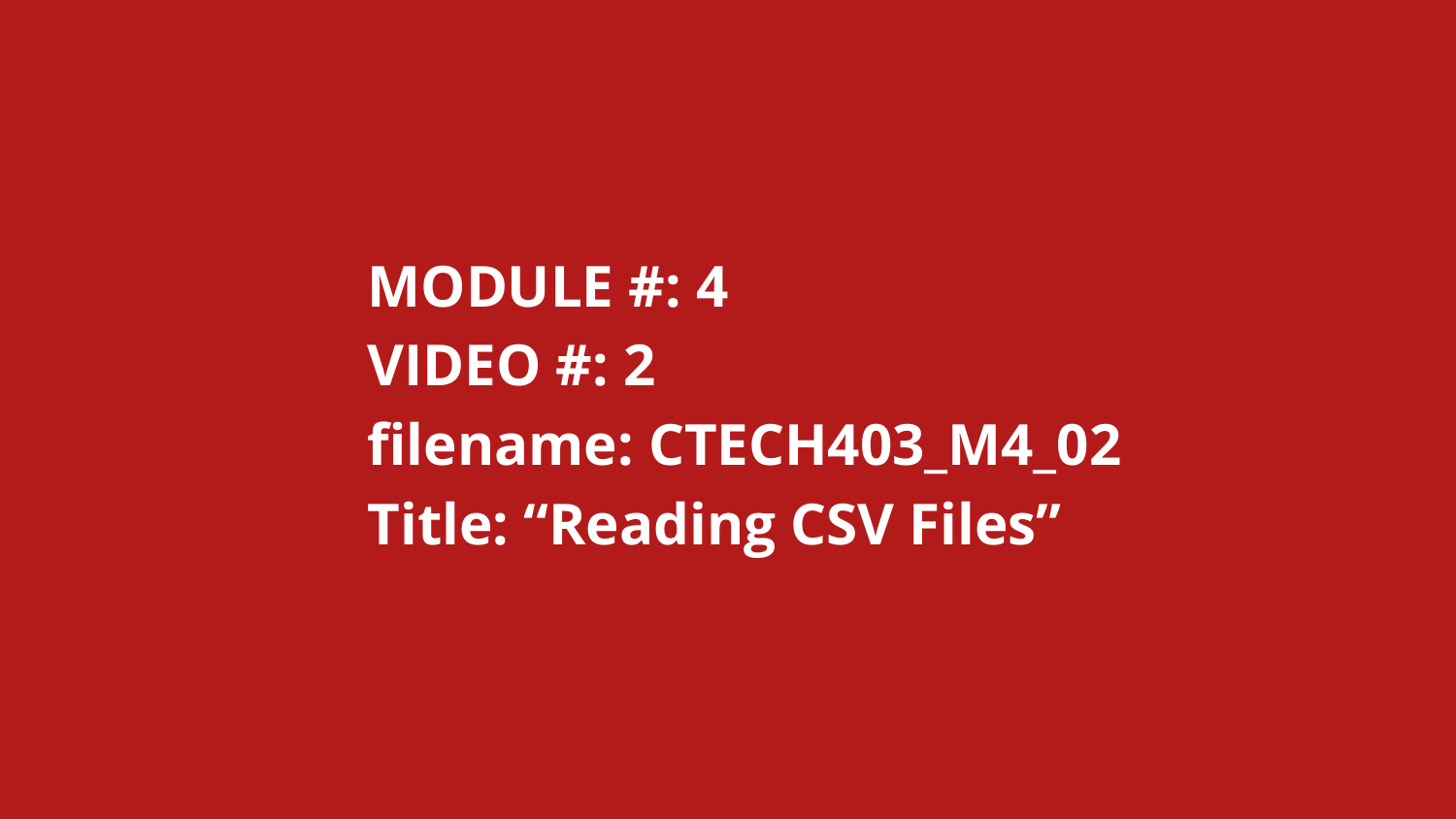

MODULE #: 4
		VIDEO #: 2
		filename: CTECH403_M4_02
		Title: “Reading CSV Files”